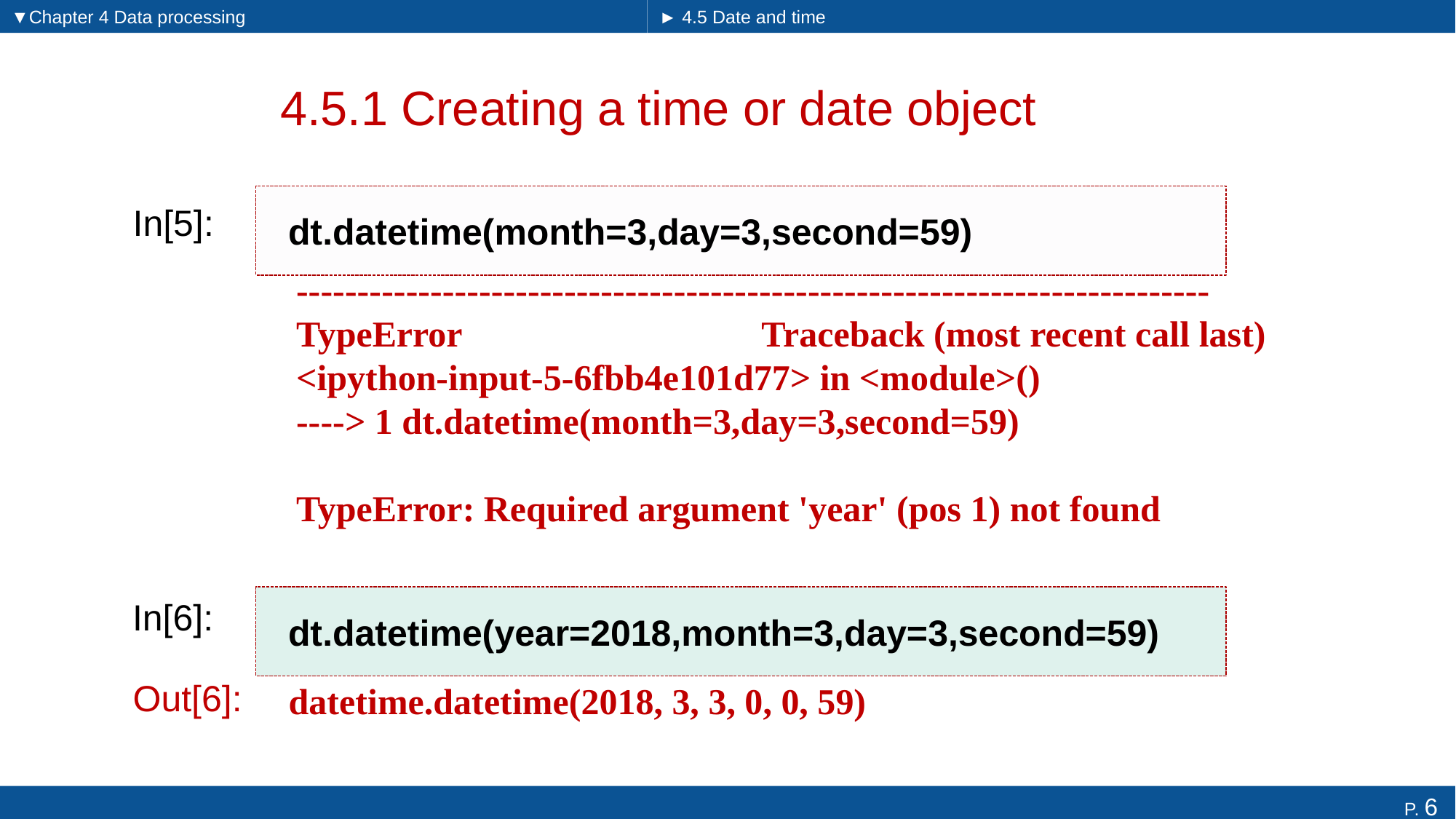

▼Chapter 4 Data processing
► 4.5 Date and time
# 4.5.1 Creating a time or date object
dt.datetime(month=3,day=3,second=59)
In[5]:
---------------------------------------------------------------------------
TypeError                                 Traceback (most recent call last)
<ipython-input-5-6fbb4e101d77> in <module>()
----> 1 dt.datetime(month=3,day=3,second=59)

TypeError: Required argument 'year' (pos 1) not found

dt.datetime(year=2018,month=3,day=3,second=59)
In[6]:
datetime.datetime(2018, 3, 3, 0, 0, 59)
Out[6]: